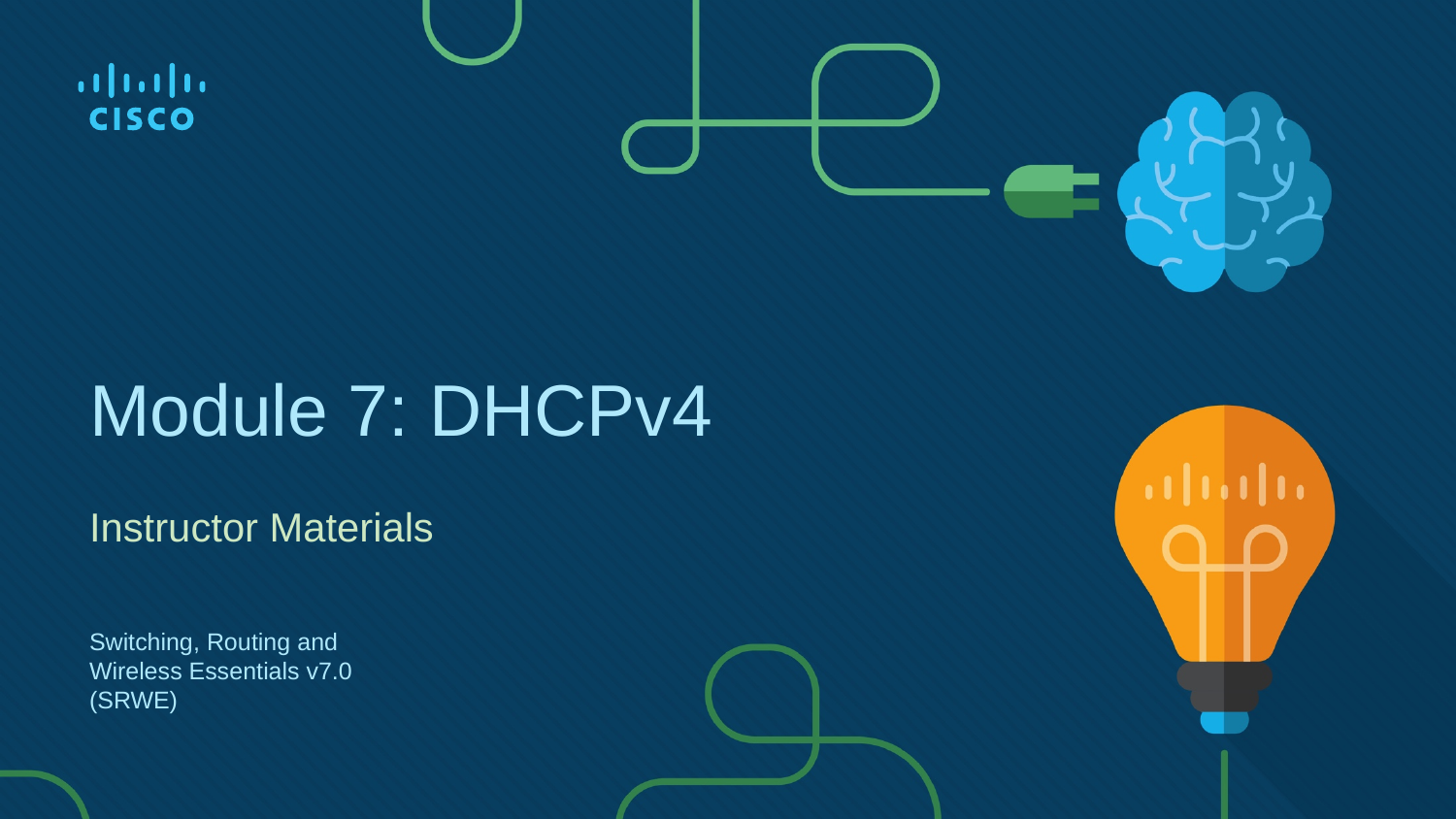

# Module 7: DHCPv4
Instructor Materials
Switching, Routing and Wireless Essentials v7.0 (SRWE)